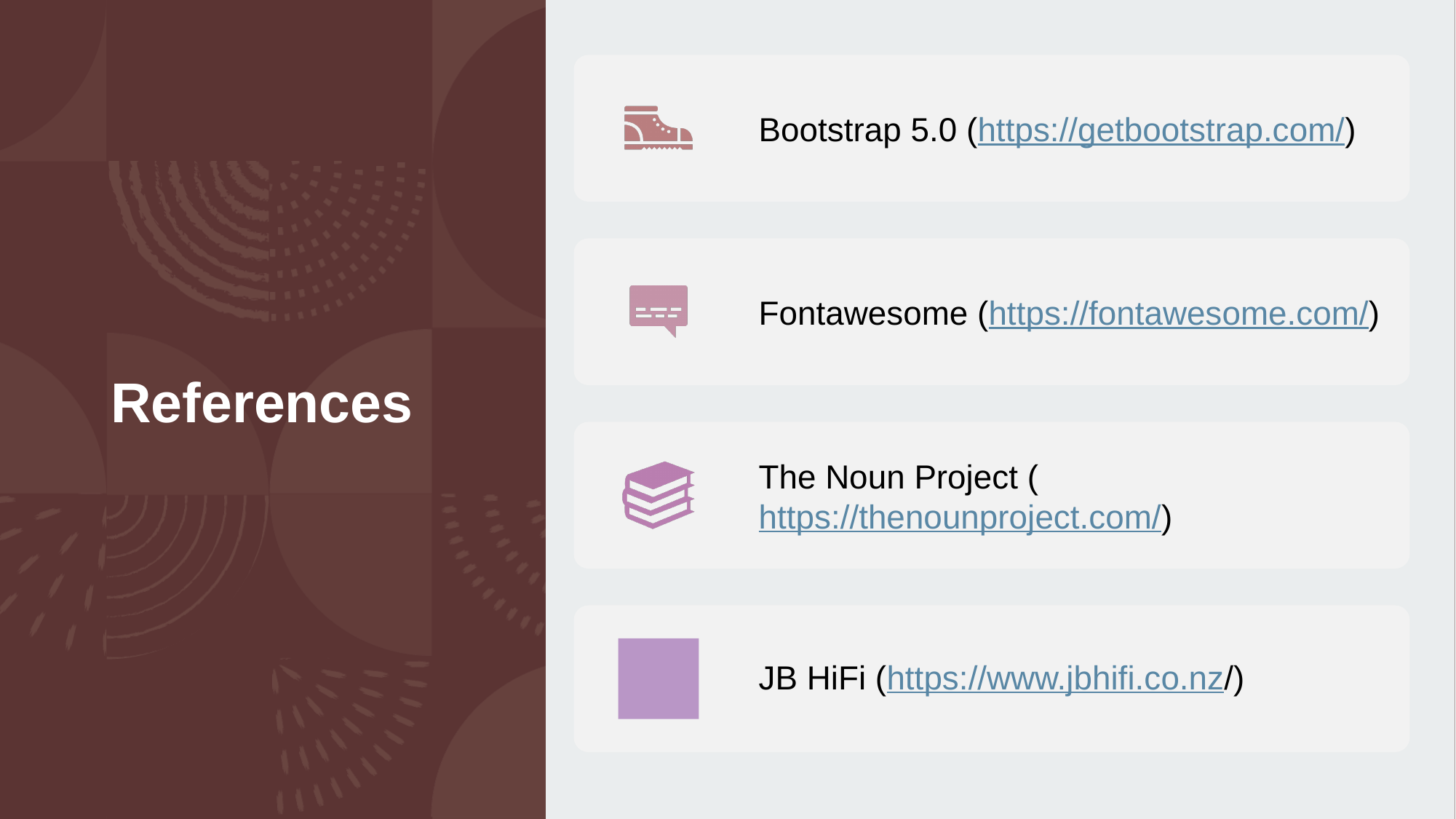

Bootstrap 5.0 (https://getbootstrap.com/)
Fontawesome (https://fontawesome.com/)
The Noun Project (https://thenounproject.com/)
JB HiFi (https://www.jbhifi.co.nz/)
# References